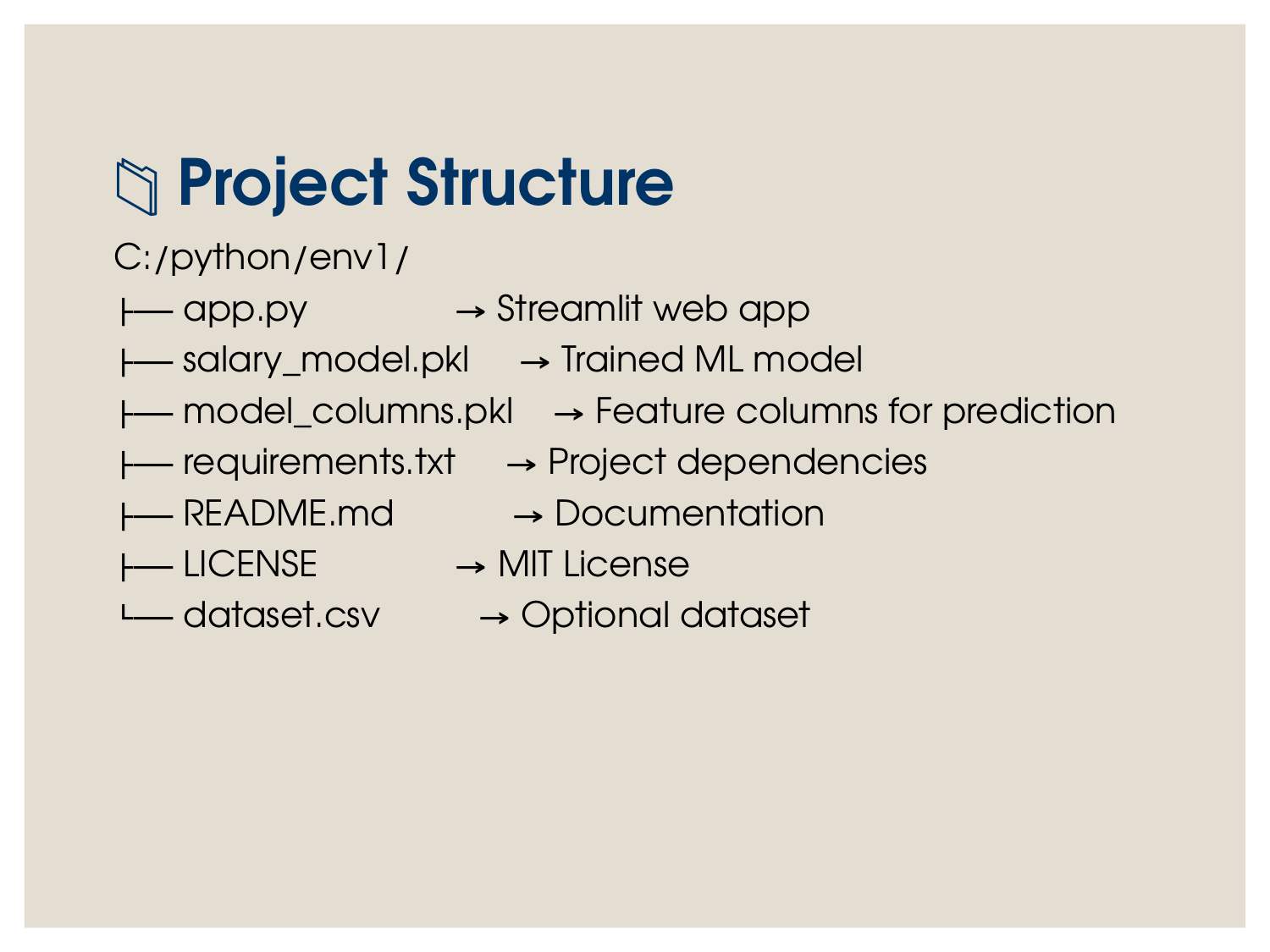

# 📁 Project Structure

C:/python/env1/
├── app.py               → Streamlit web app
├── salary_model.pkl     → Trained ML model
├── model_columns.pkl    → Feature columns for prediction
├── requirements.txt     → Project dependencies
├── README.md            → Documentation
├── LICENSE              → MIT License
└── dataset.csv          → Optional dataset